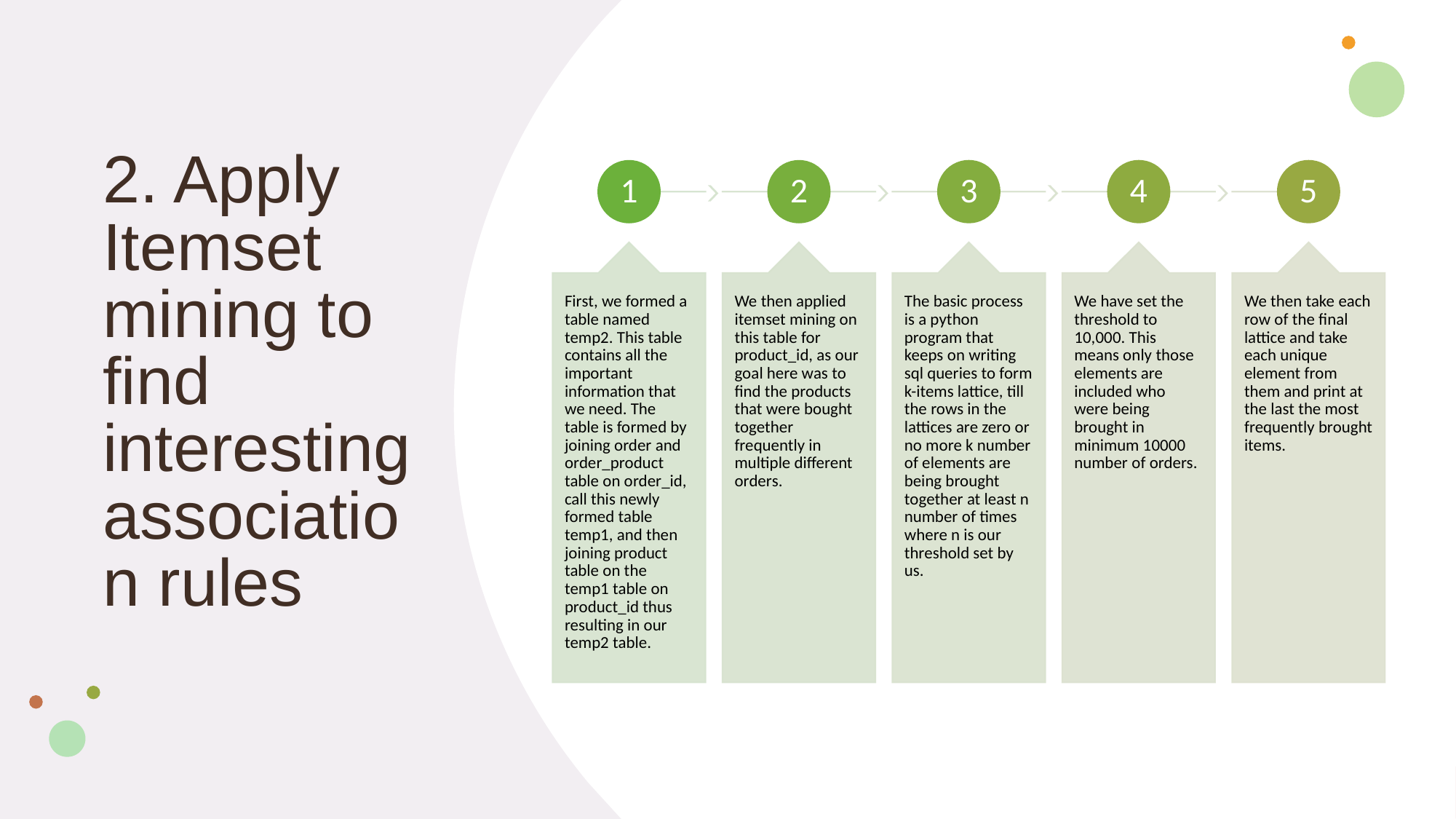

# 2. Apply Itemset mining to find interesting association rules
1
First, we formed a table named temp2. This table contains all the important information that we need. The table is formed by joining order and order_product table on order_id, call this newly formed table temp1, and then joining product table on the temp1 table on product_id thus resulting in our temp2 table.
2
We then applied itemset mining on this table for product_id, as our goal here was to find the products that were bought together frequently in multiple different orders.
3
The basic process is a python program that keeps on writing sql queries to form k-items lattice, till the rows in the lattices are zero or no more k number of elements are being brought together at least n number of times where n is our threshold set by us.
4
We have set the threshold to 10,000. This means only those elements are included who were being brought in minimum 10000 number of orders.
5
We then take each row of the final lattice and take each unique element from them and print at the last the most frequently brought items.